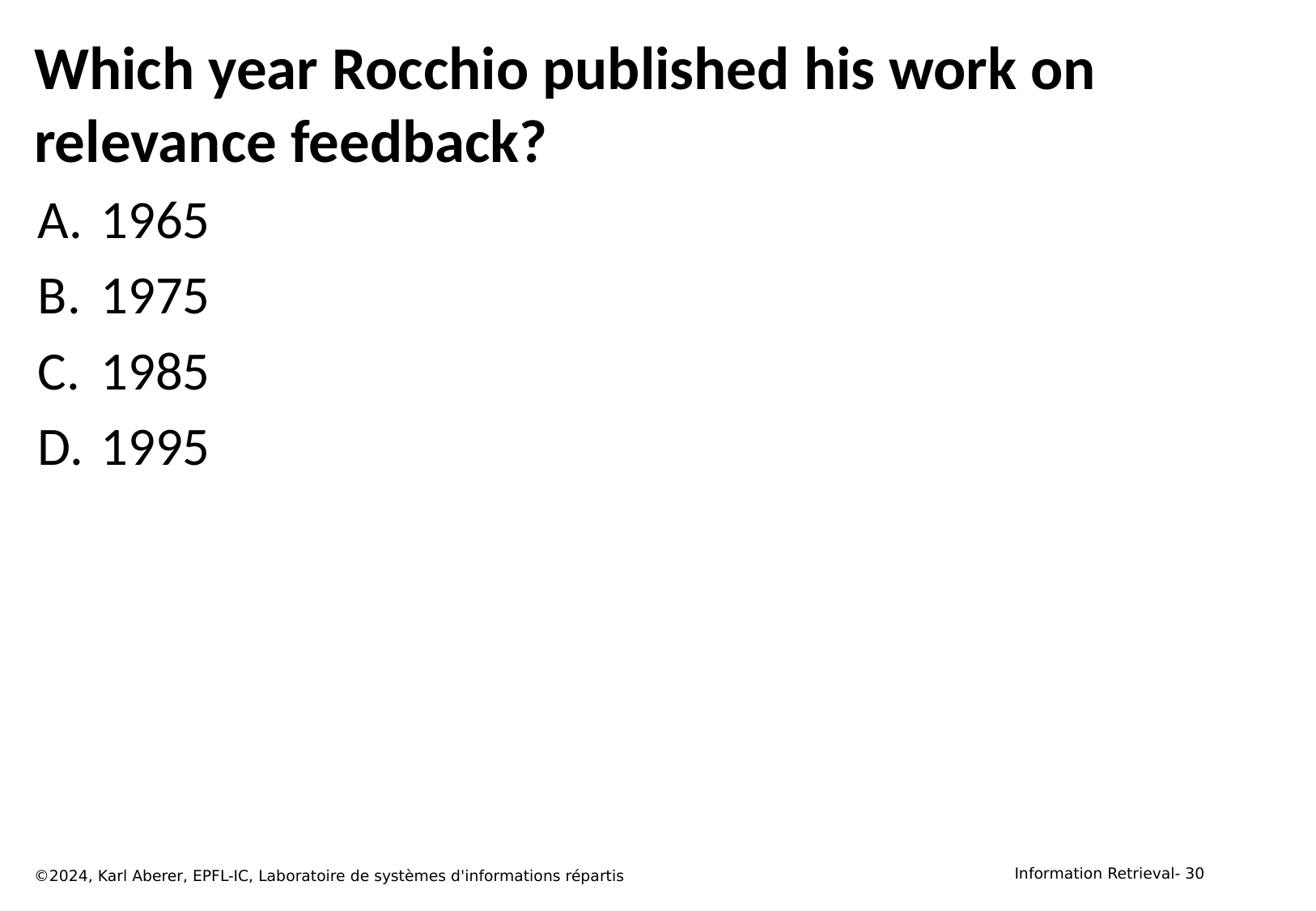

# Which year Rocchio published his work on relevance feedback?
1965
1975
1985
1995
©2024, Karl Aberer, EPFL-IC, Laboratoire de systèmes d'informations répartis